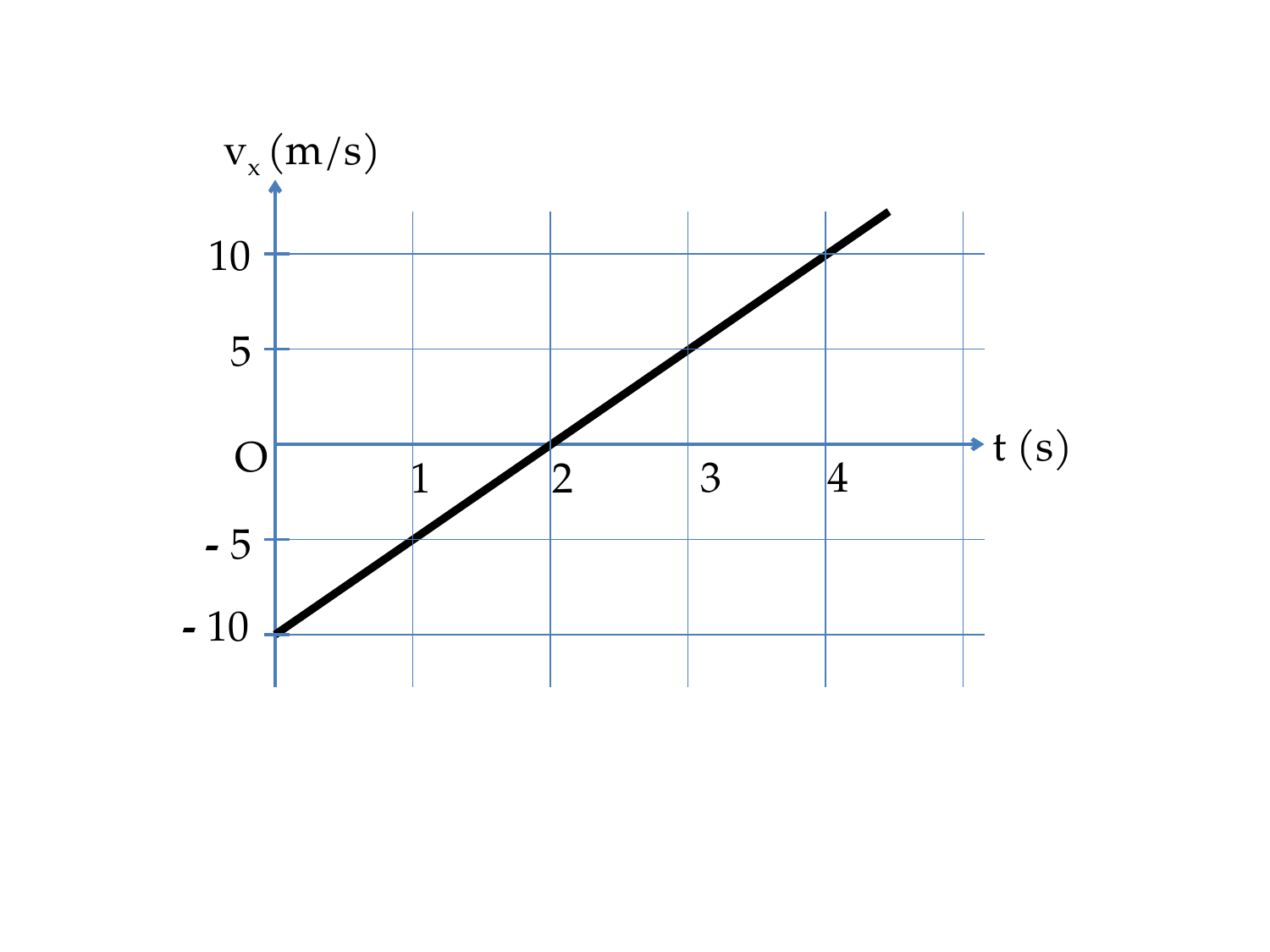

vx (m/s)
10
5
t (s)
O
3
4
1
2
- 5
- 10